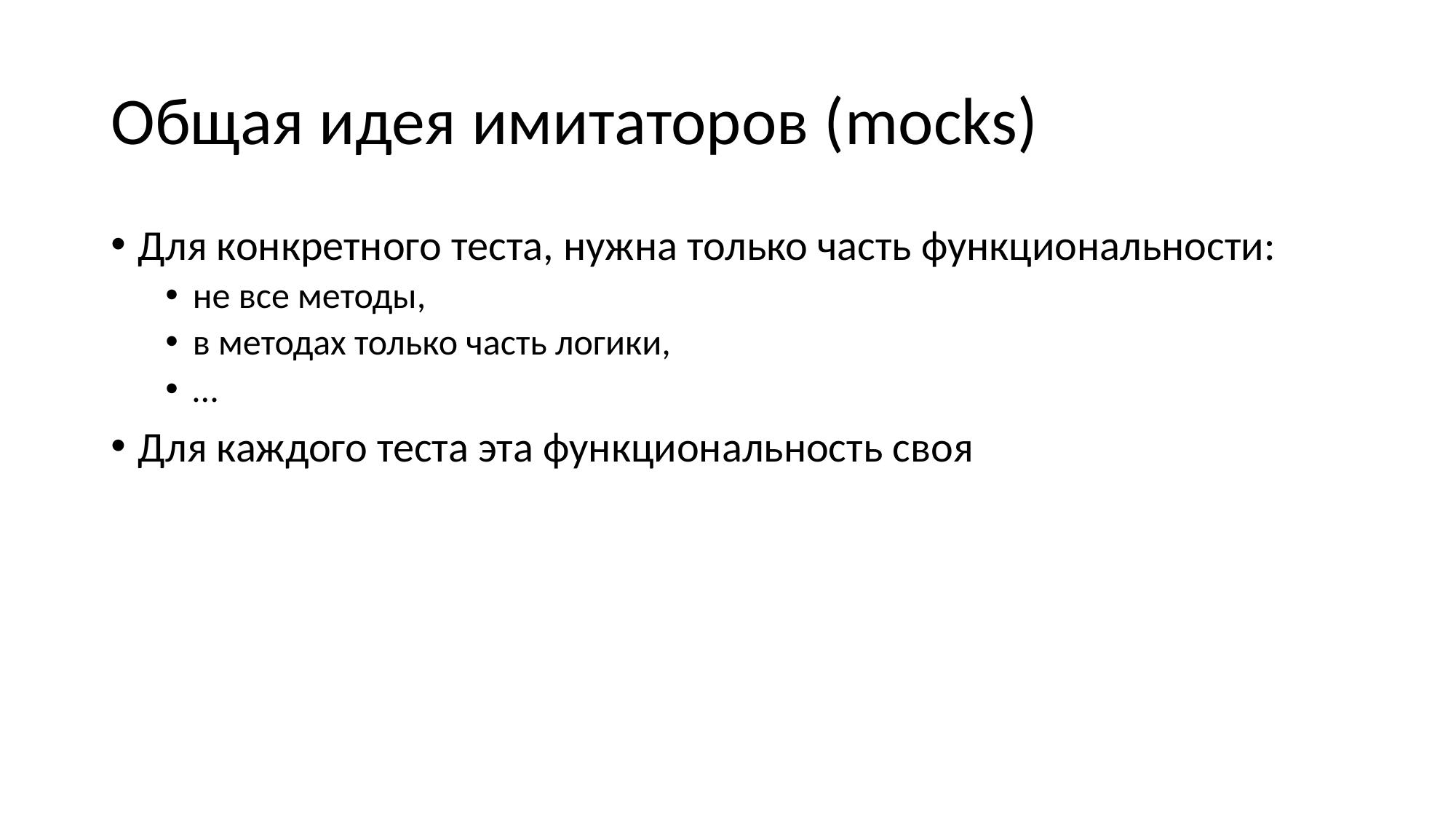

# Общая идея имитаторов (mocks)
Для конкретного теста, нужна только часть функциональности:
не все методы,
в методах только часть логики,
…
Для каждого теста эта функциональность своя